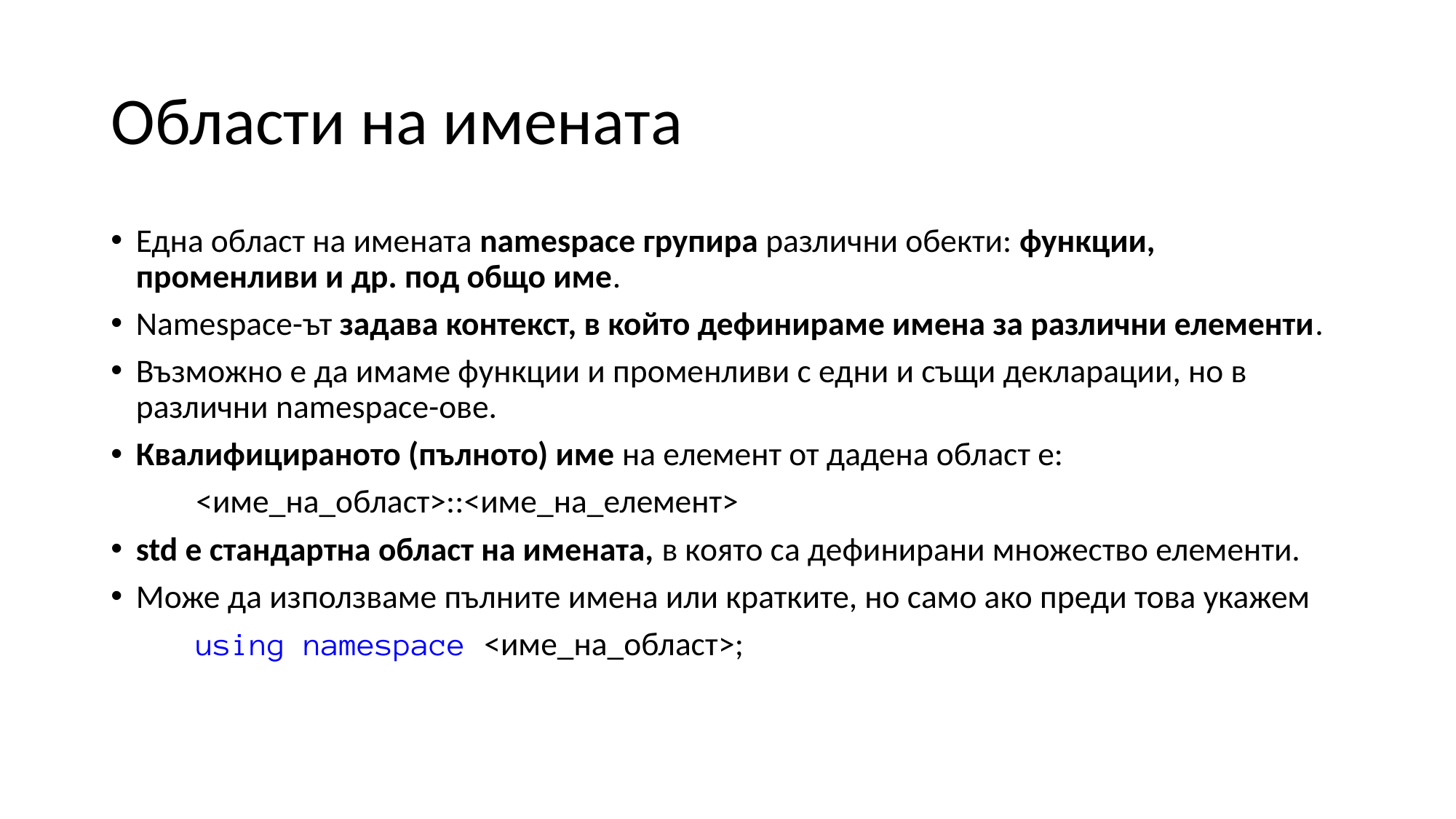

# Области на имената
Една област на имената namespace групира различни обекти: функции, променливи и др. под общо име.
Namespace-ът задава контекст, в който дефинираме имена за различни елементи.
Възможно е да имаме функции и променливи с едни и същи декларации, но в различни namespace-ове.
Квалифицираното (пълното) име на елемент от дадена област е:
	<име_на_област>::<име_на_елемент>
std е стандартна област на имената, в която са дефинирани множество елементи.
Може да използваме пълните имена или кратките, но само ако преди това укажем
	using namespace <име_на_област>;